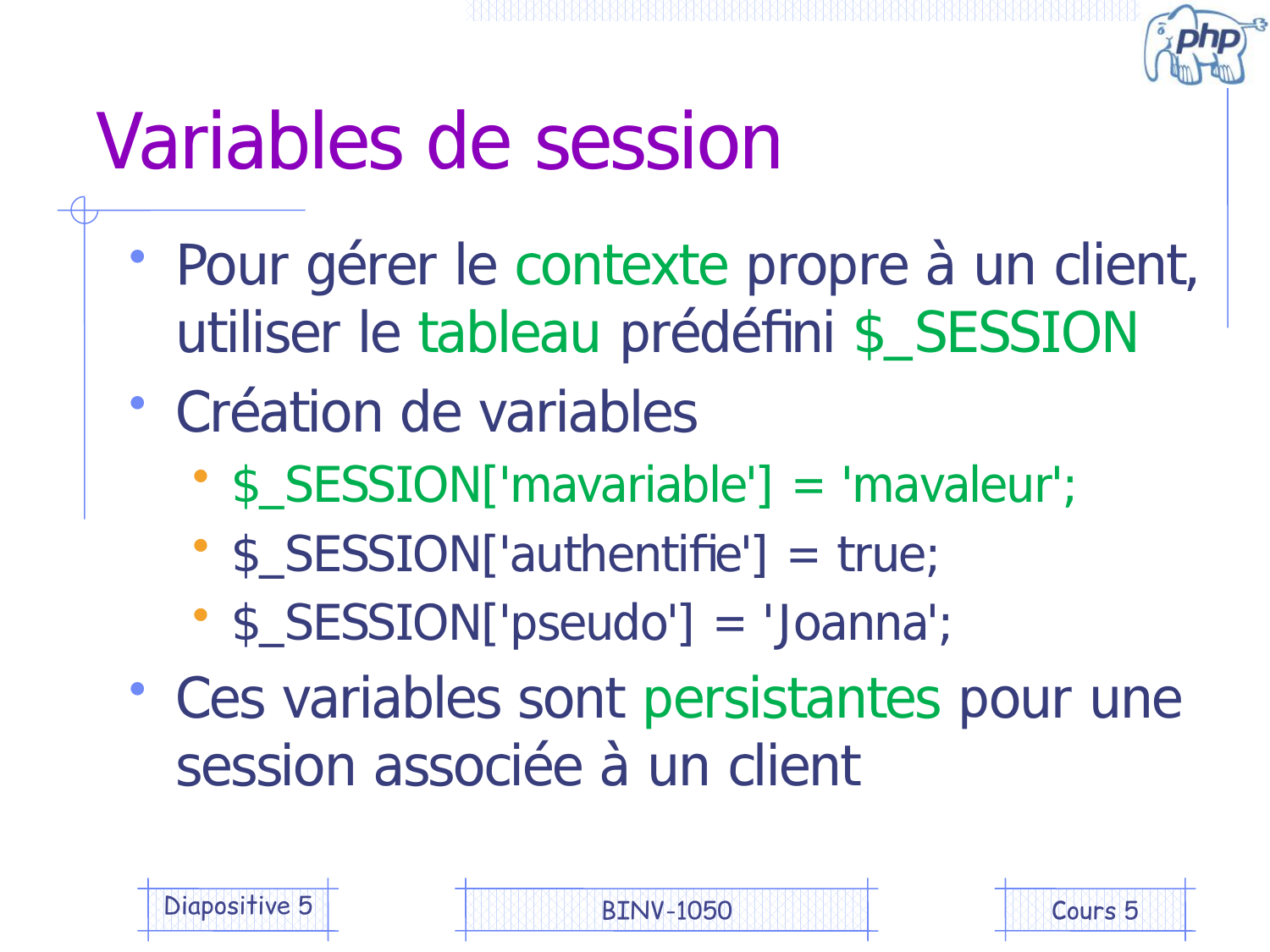

# Variables de session
Pour gérer le contexte propre à un client, utiliser le tableau prédéfini $_SESSION
Création de variables
$_SESSION['mavariable'] = 'mavaleur';
$_SESSION['authentifie'] = true;
$_SESSION['pseudo'] = 'Joanna';
Ces variables sont persistantes pour une session associée à un client

Diapositive 5
BINV-1050
Cours 5